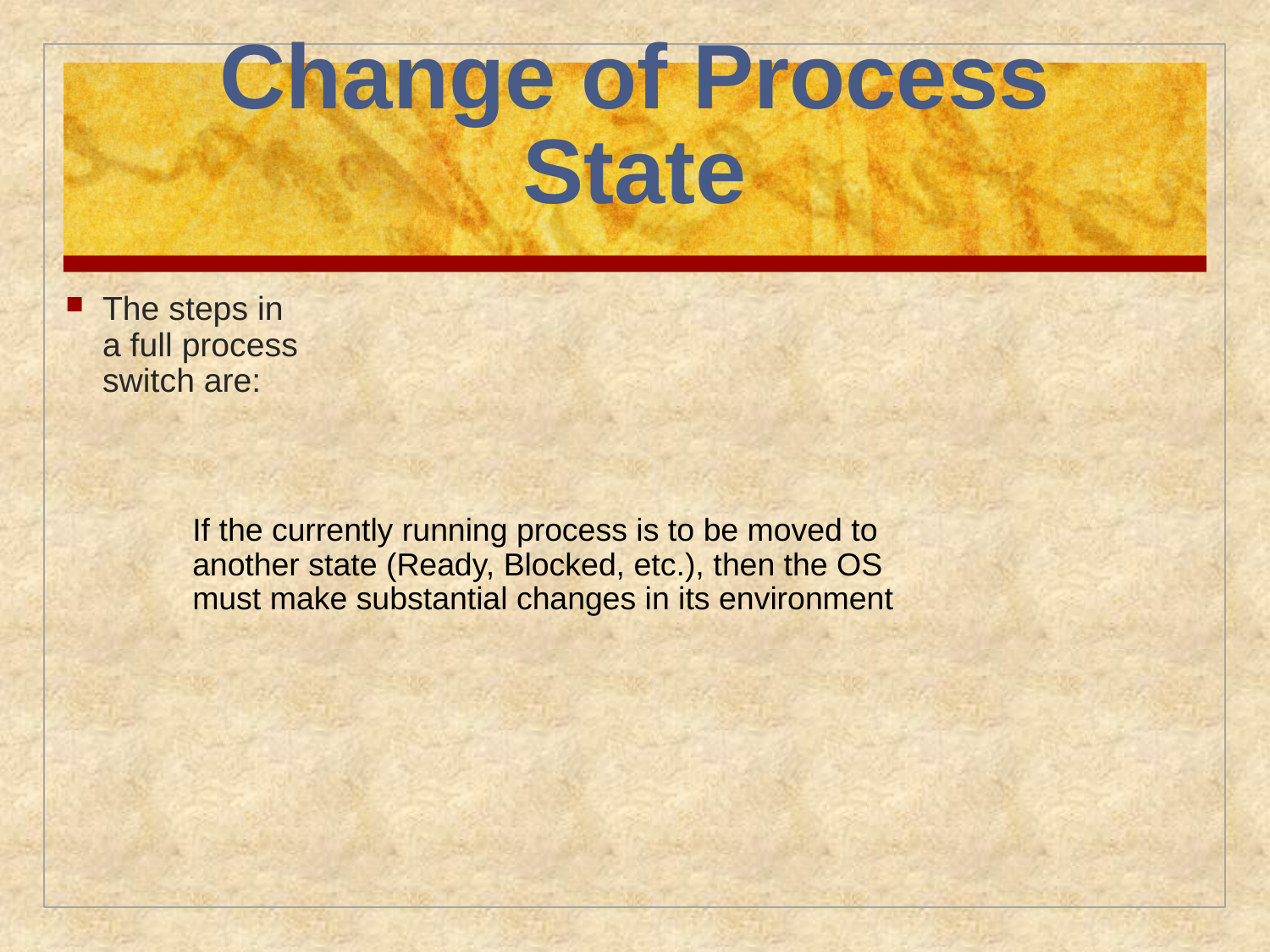

# Change of Process State
The steps in a full process switch are:

If the currently running process is to be moved to another state (Ready, Blocked, etc.), then the OS must make substantial changes in its environment